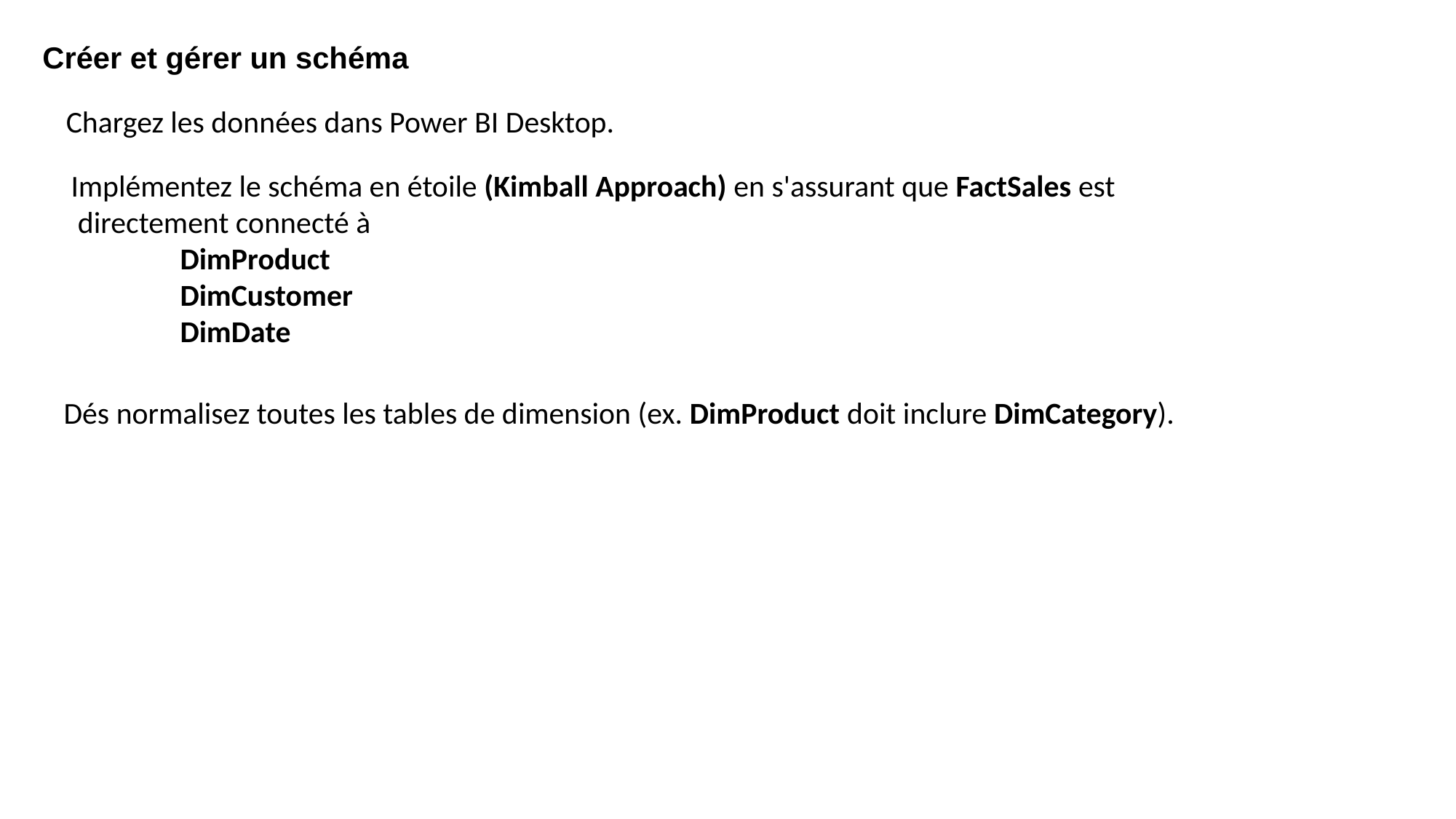

Créer et gérer un schéma
Chargez les données dans Power BI Desktop.
Implémentez le schéma en étoile (Kimball Approach) en s'assurant que FactSales est
 directement connecté à
	DimProduct
	DimCustomer
	DimDate
Dés normalisez toutes les tables de dimension (ex. DimProduct doit inclure DimCategory).